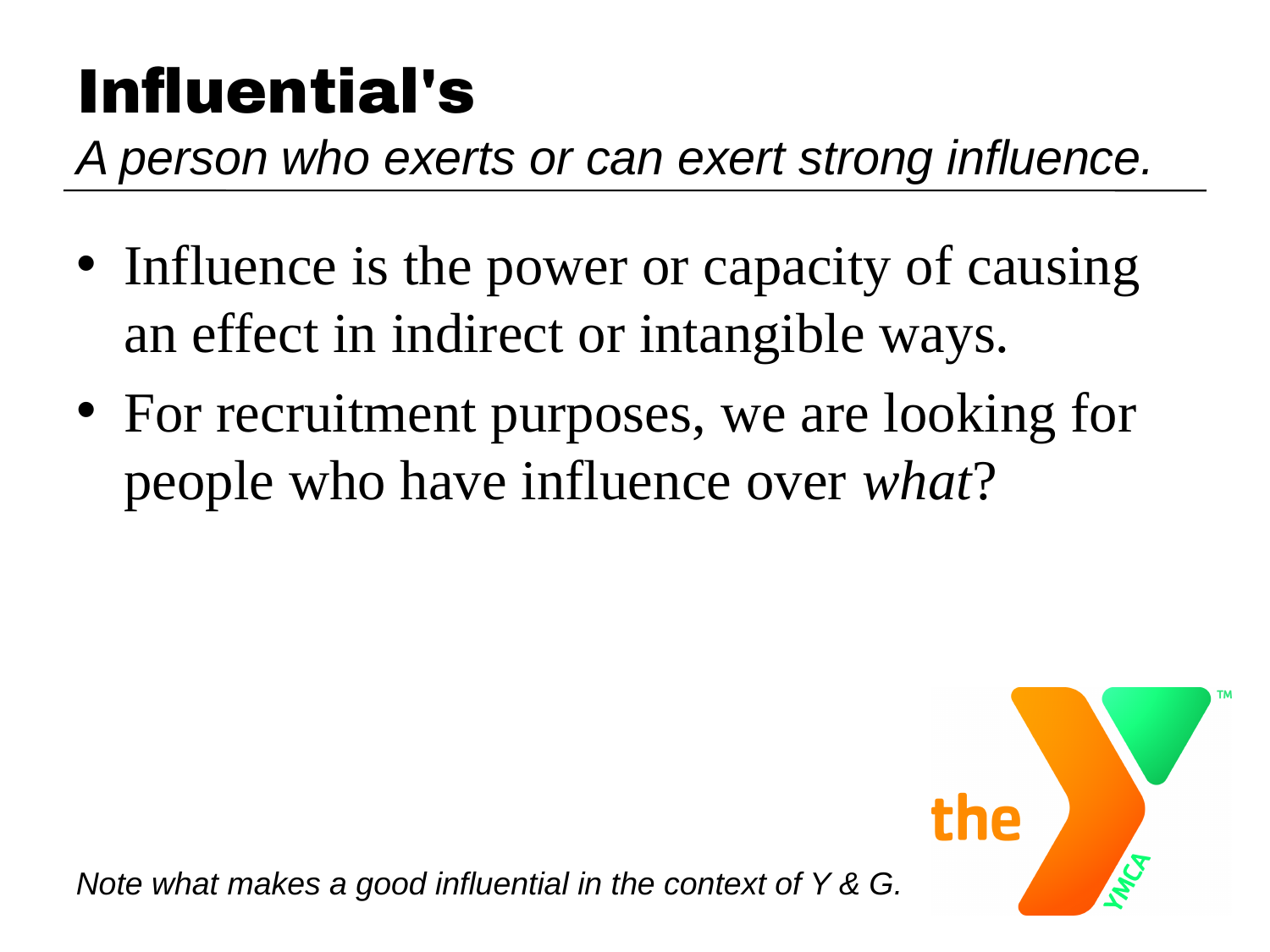

# Influential's A person who exerts or can exert strong influence.
Influence is the power or capacity of causing an effect in indirect or intangible ways.
For recruitment purposes, we are looking for people who have influence over what?
Note what makes a good influential in the context of Y & G.